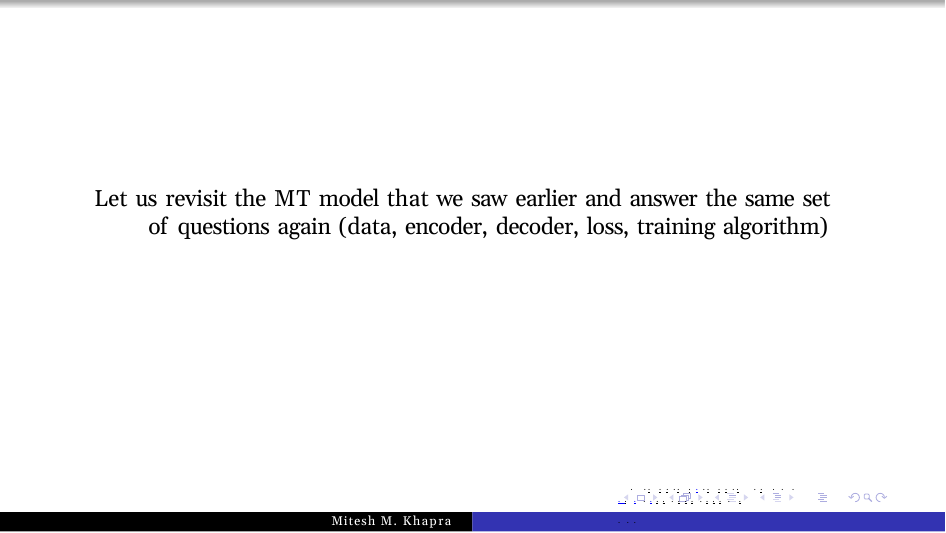

Let us revisit the MT model that we saw earlier and answer the same set of  questions again (data, encoder, decoder, loss, training algorithm)
. . . . . . . . . . . . . . .  .  .  . . .
.  .   .   .  .  .  .   .  .  .  .   .  .  .  .   .    .	.   .  .	42/60
CS7015 (Deep Learning) :  Lecture 15
Mitesh M. Khapra